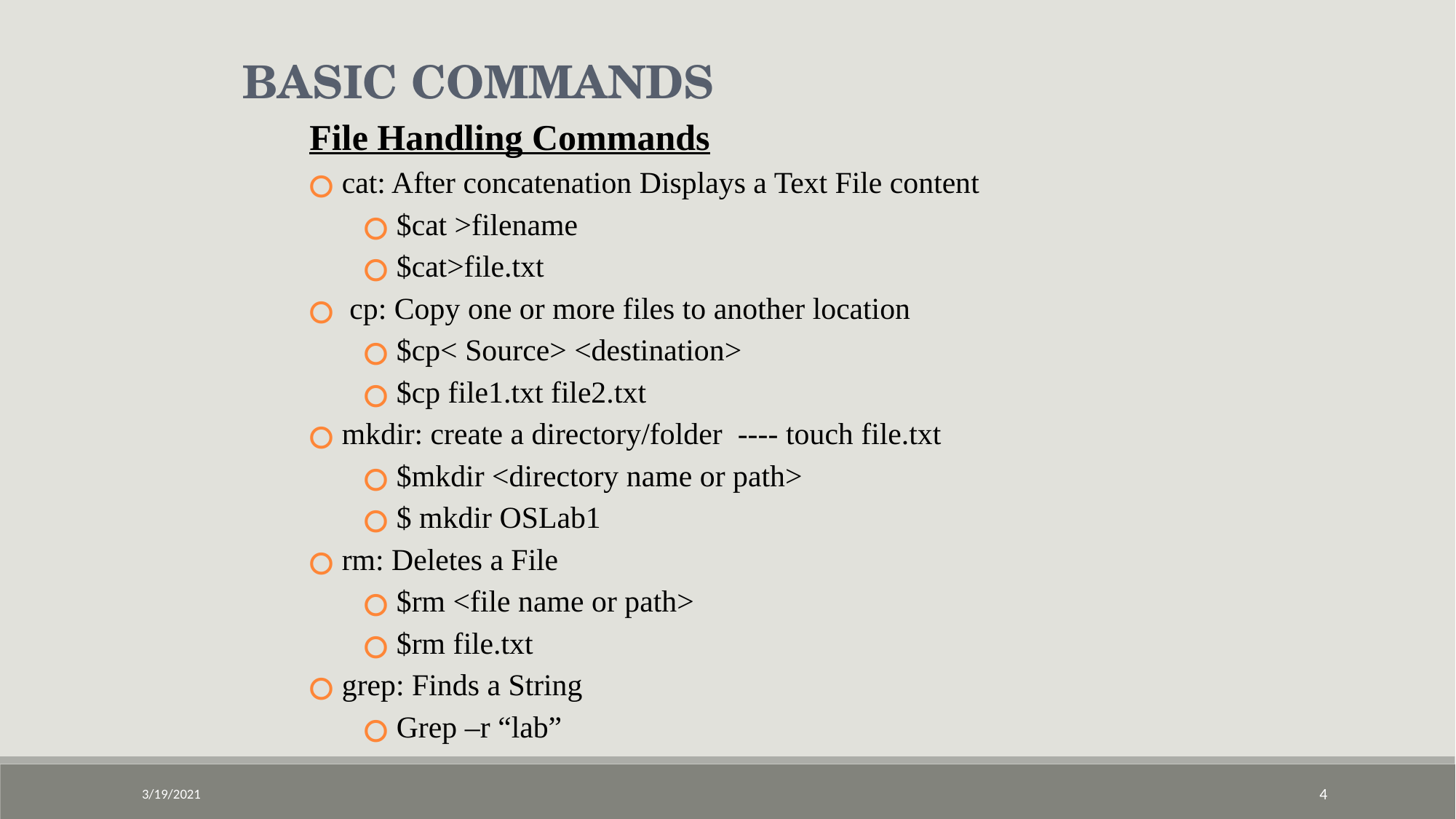

BASIC COMMANDS
File Handling Commands
cat: After concatenation Displays a Text File content
$cat >filename
$cat>file.txt
 cp: Copy one or more files to another location
$cp< Source> <destination>
$cp file1.txt file2.txt
mkdir: create a directory/folder  ---- touch file.txt
$mkdir <directory name or path>
$ mkdir OSLab1
rm: Deletes a File
$rm <file name or path>
$rm file.txt
grep: Finds a String
Grep –r “lab”

3/19/2021
4